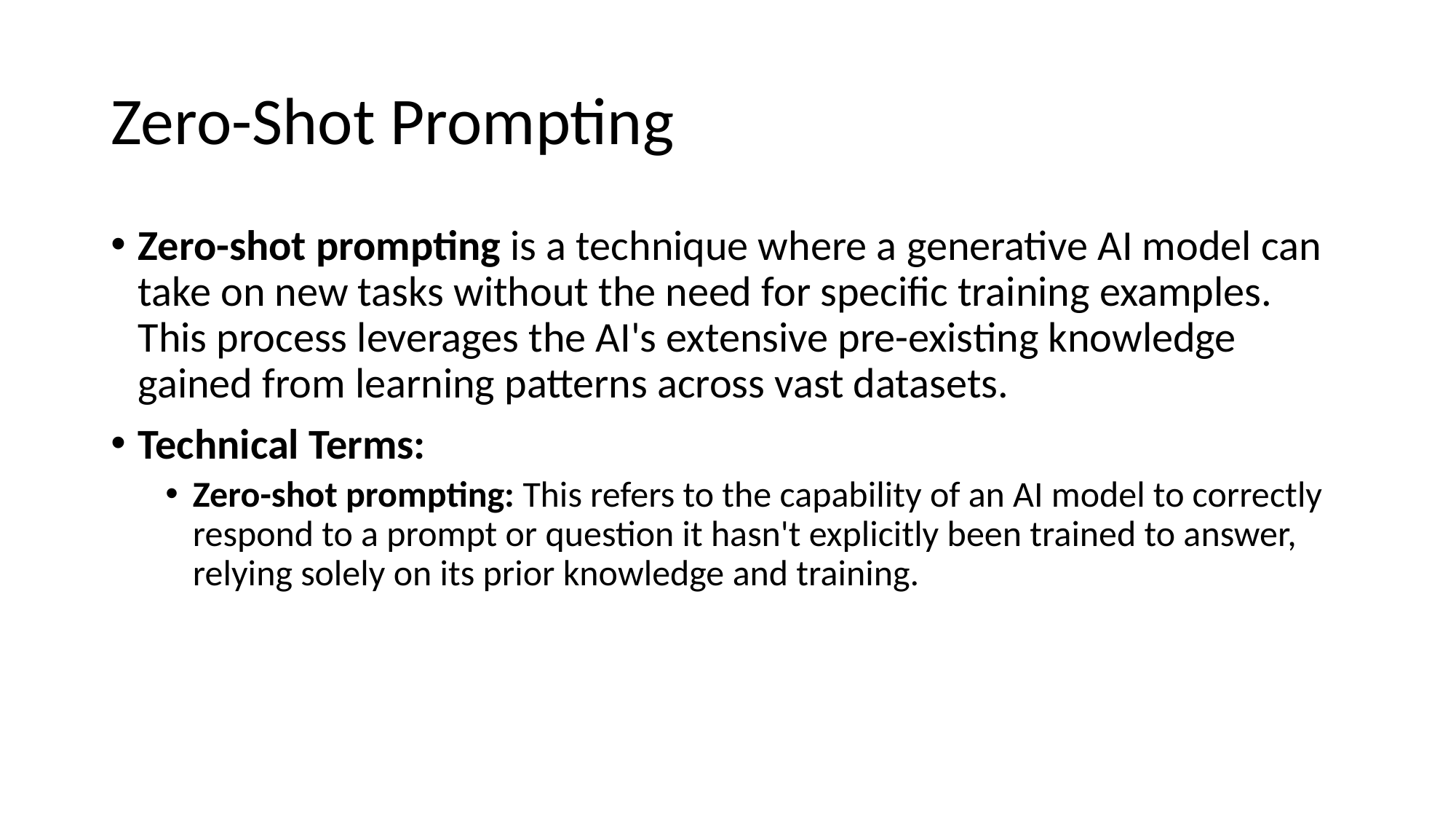

# Zero-Shot Prompting
Zero-shot prompting is a technique where a generative AI model can take on new tasks without the need for specific training examples. This process leverages the AI's extensive pre-existing knowledge gained from learning patterns across vast datasets.
Technical Terms:
Zero-shot prompting: This refers to the capability of an AI model to correctly respond to a prompt or question it hasn't explicitly been trained to answer, relying solely on its prior knowledge and training.